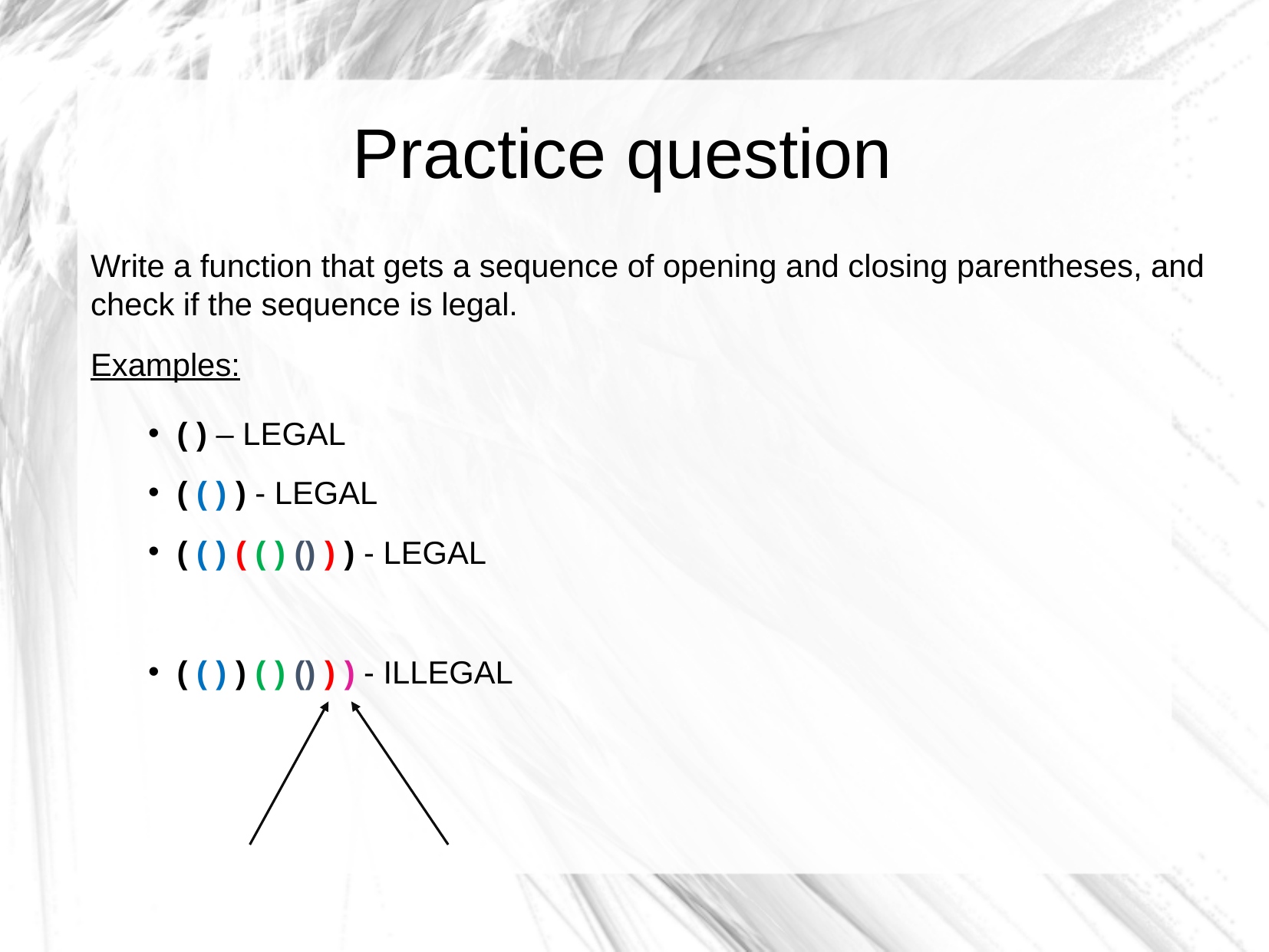

Practice question
Write a function that gets a sequence of opening and closing parentheses, and check if the sequence is legal.
Examples:
( ) – LEGAL
( ( ) ) - LEGAL
( ( ) ( ( ) () ) ) - LEGAL

( ( ) ) ( ) () ) ) - ILLEGAL